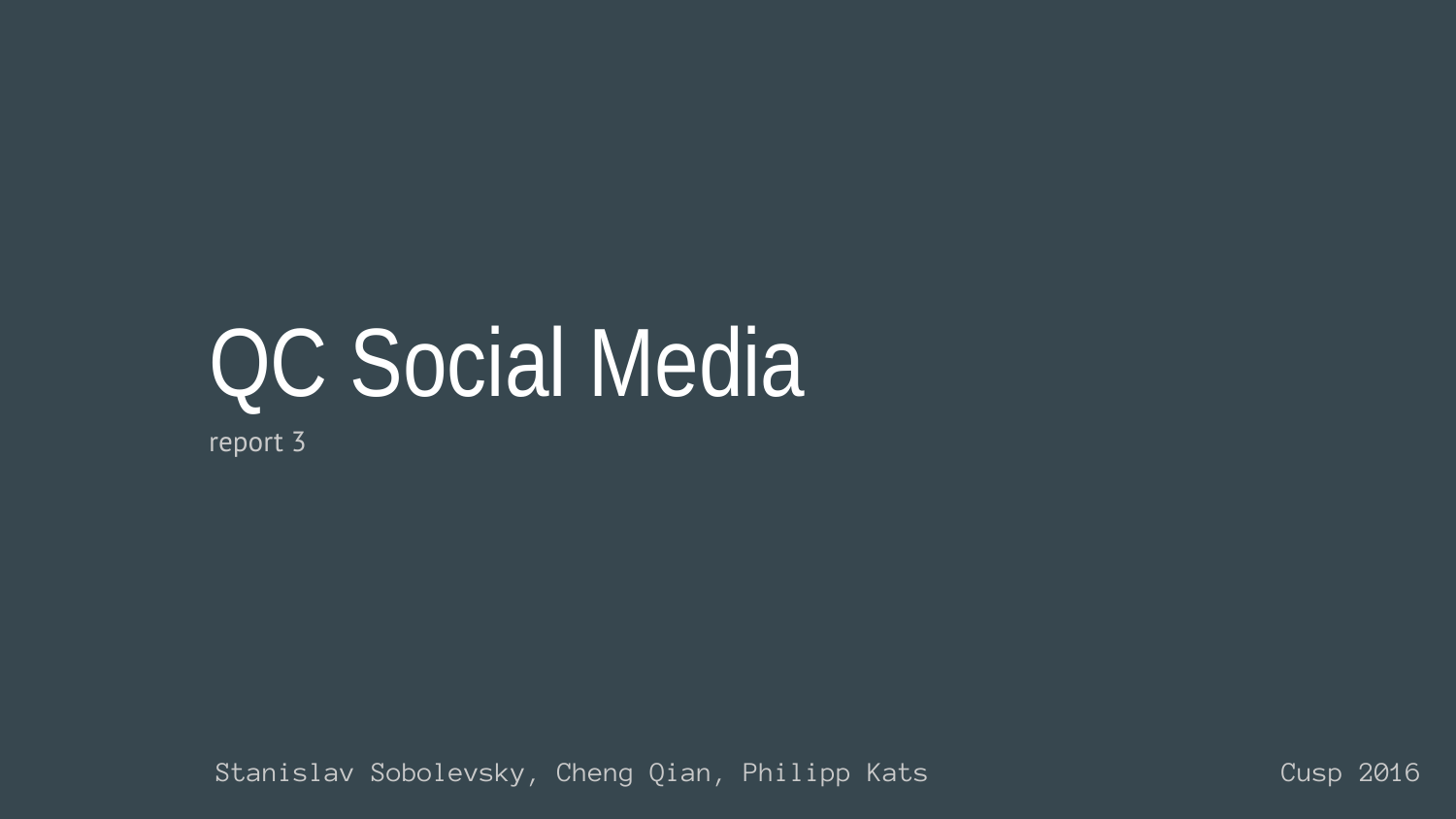

# QC Social Media
report 3
Stanislav Sobolevsky, Cheng Qian, Philipp Kats
Cusp 2016